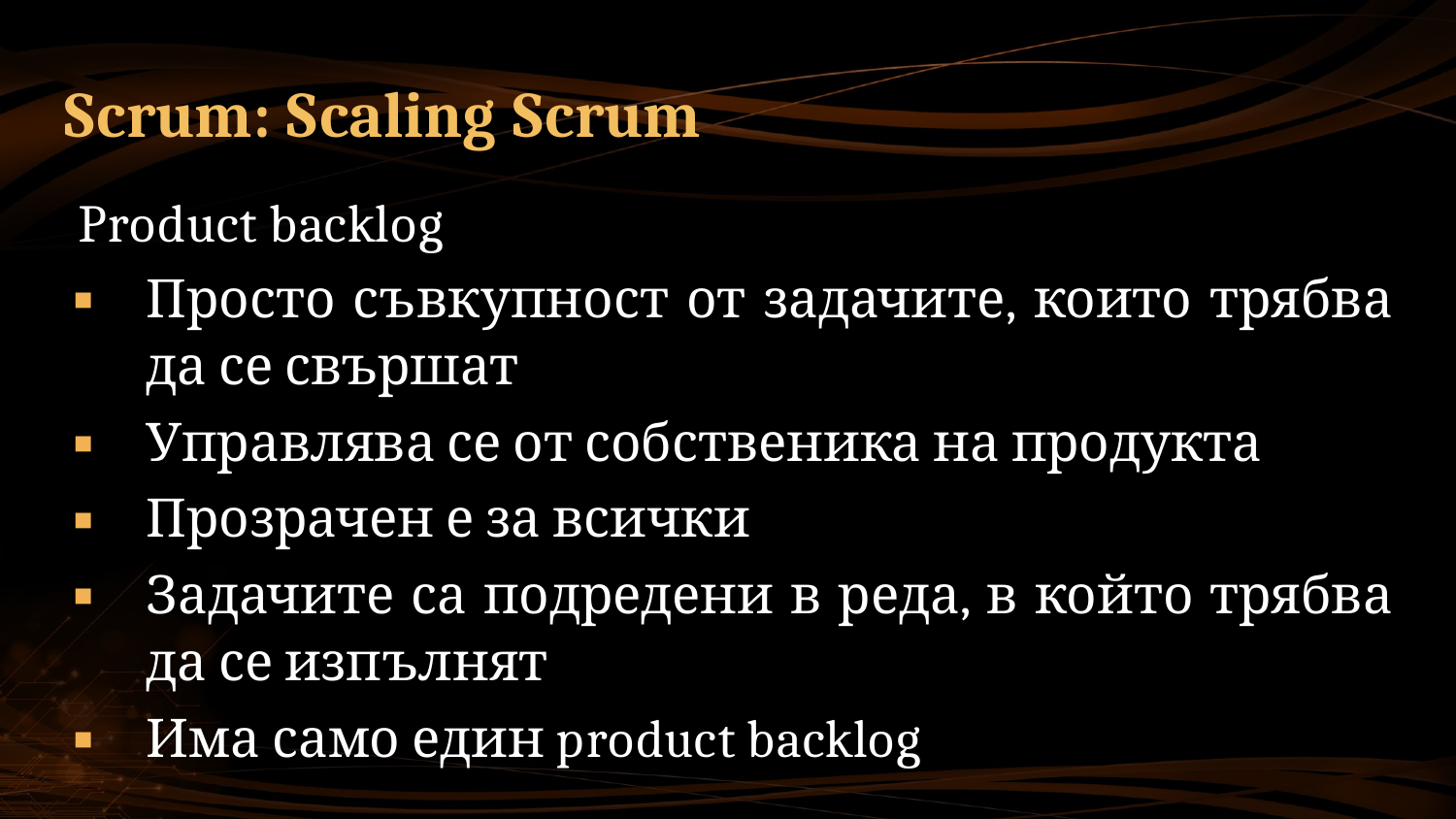

# Scrum: Scaling Scrum
Product backlog
Просто съвкупност от задачите, които трябва да се свършат
Управлява се от собственика на продукта
Прозрачен е за всички
Задачите са подредени в реда, в който трябва да се изпълнят
Има само един product backlog